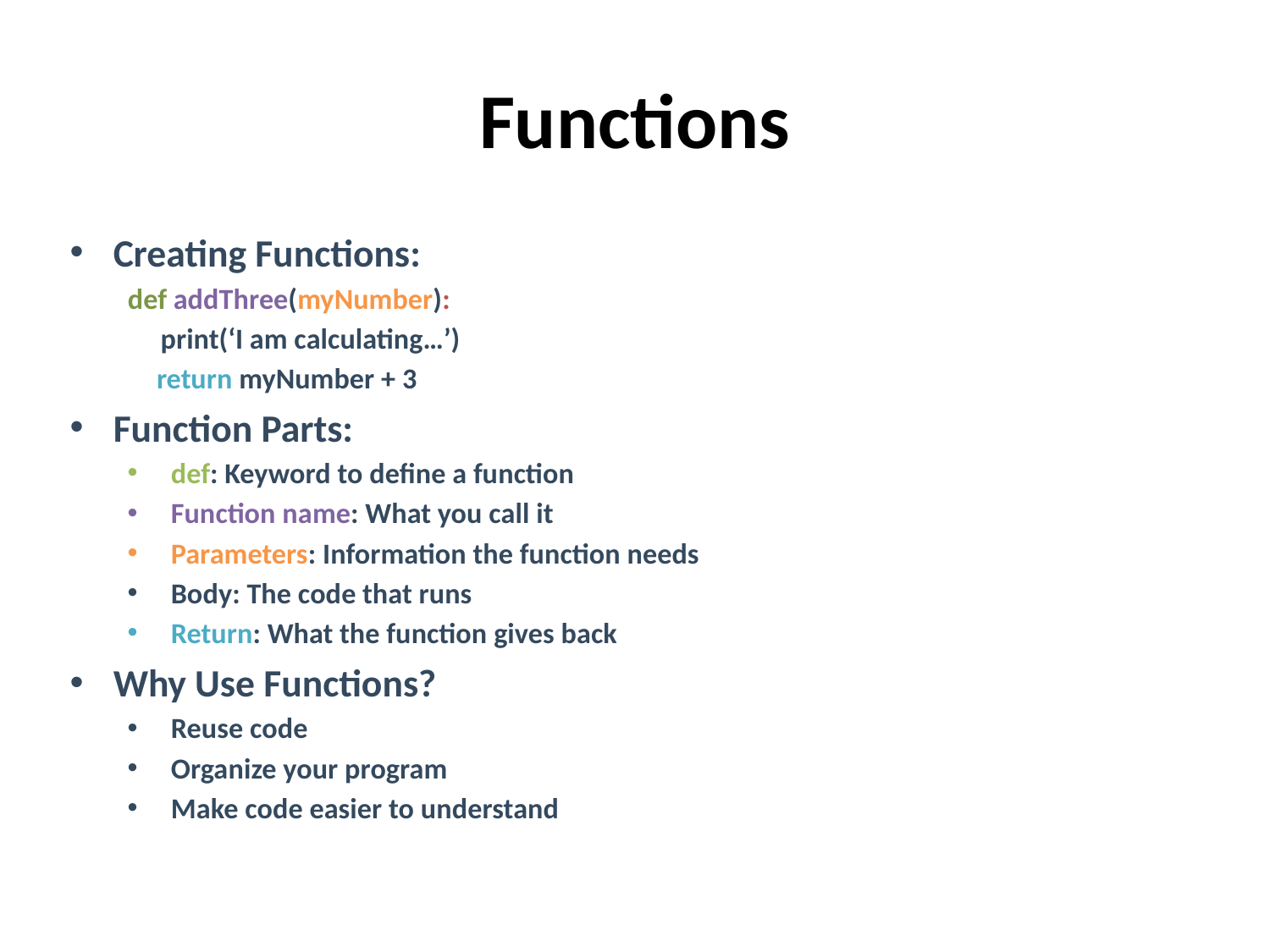

# Functions
Creating Functions:
def addThree(myNumber):
     print(‘I am calculating…’)
return myNumber + 3
Function Parts:
def: Keyword to define a function
Function name: What you call it
Parameters: Information the function needs
Body: The code that runs
Return: What the function gives back
Why Use Functions?
Reuse code
Organize your program
Make code easier to understand